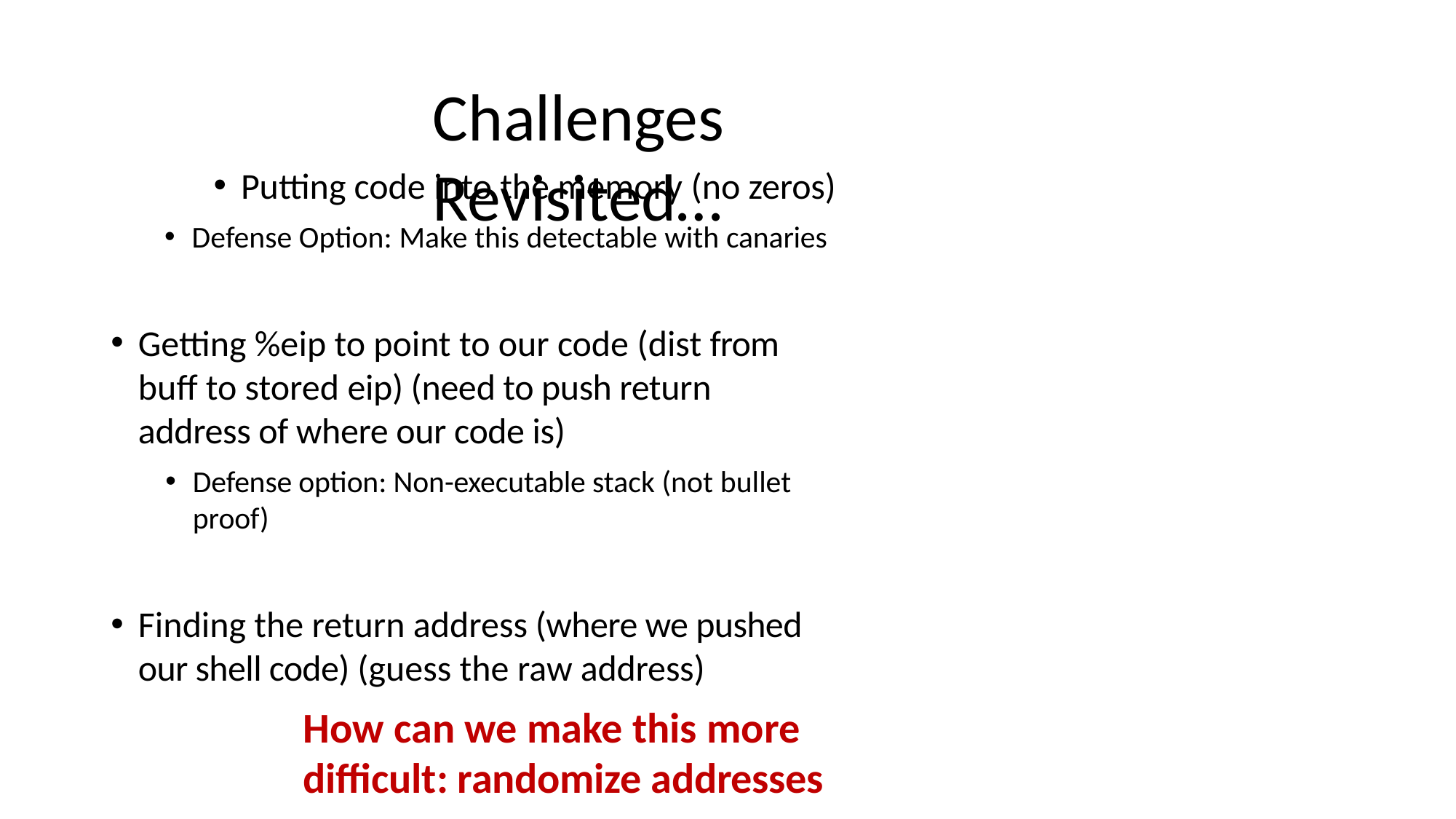

# Challenges Revisited…
Putting code into the memory (no zeros)
Defense Option: Make this detectable with canaries

Getting %eip to point to our code (dist from buff to stored eip) (need to push return address of where our code is)
Defense option: Non-executable stack (not bullet proof)

Finding the return address (where we pushed our shell code) (guess the raw address)
How can we make this more difficult: randomize addresses